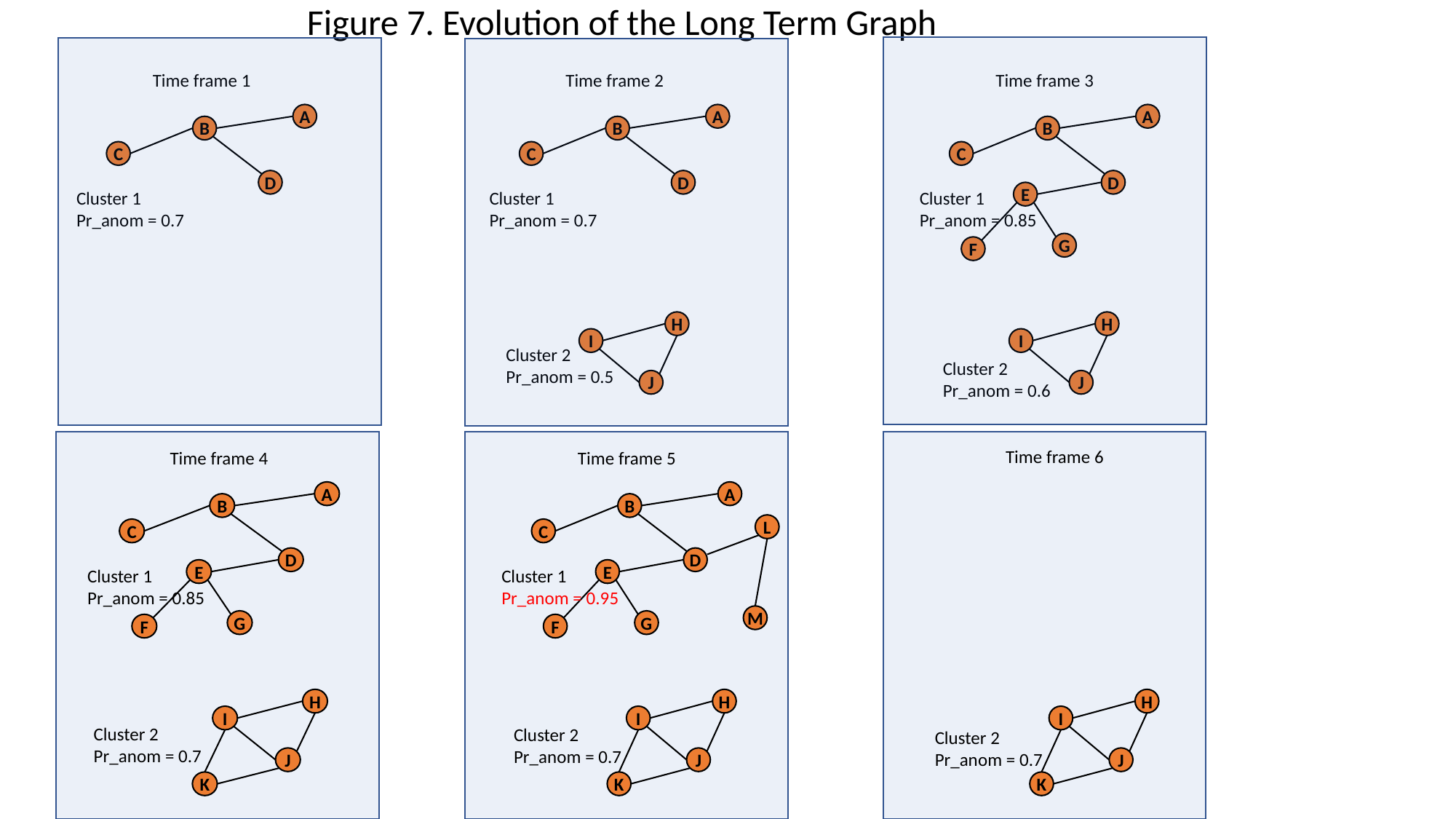

Figure 7. Evolution of the Long Term Graph

Time frame 1
A
B
C
D
Cluster 1
Pr_anom = 0.7
Time frame 2
A
B
C
D
Cluster 1
Pr_anom = 0.7
H
I
Cluster 2
Pr_anom = 0.5
J
Time frame 3
A
B
C
D
Cluster 1
Pr_anom = 0.85
E
G
F
H
I
Cluster 2
Pr_anom = 0.6
J

Time frame 6
H
I
Cluster 2
Pr_anom = 0.7
J
K
Time frame 4
A
B
C
D
Cluster 1
Pr_anom = 0.85
E
G
F
H
I
Cluster 2
Pr_anom = 0.7
J
K
Time frame 5
A
B
L
C
D
Cluster 1
Pr_anom = 0.95
E
M
G
F
H
I
Cluster 2
Pr_anom = 0.7
J
K